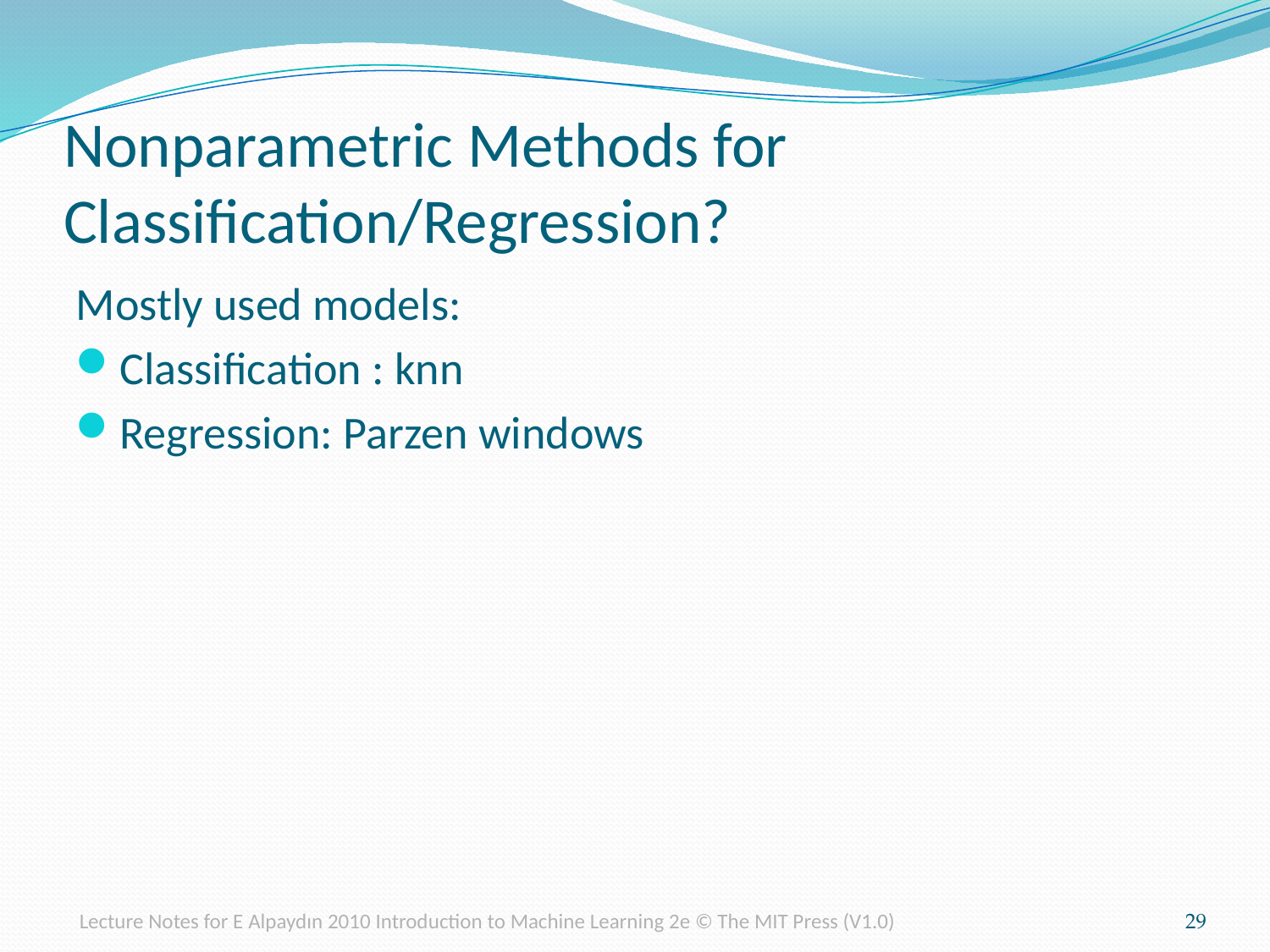

# Nonparametric Methods for Classification/Regression?
Mostly used models:
Classification : knn
Regression: Parzen windows
Lecture Notes for E Alpaydın 2010 Introduction to Machine Learning 2e © The MIT Press (V1.0)
29